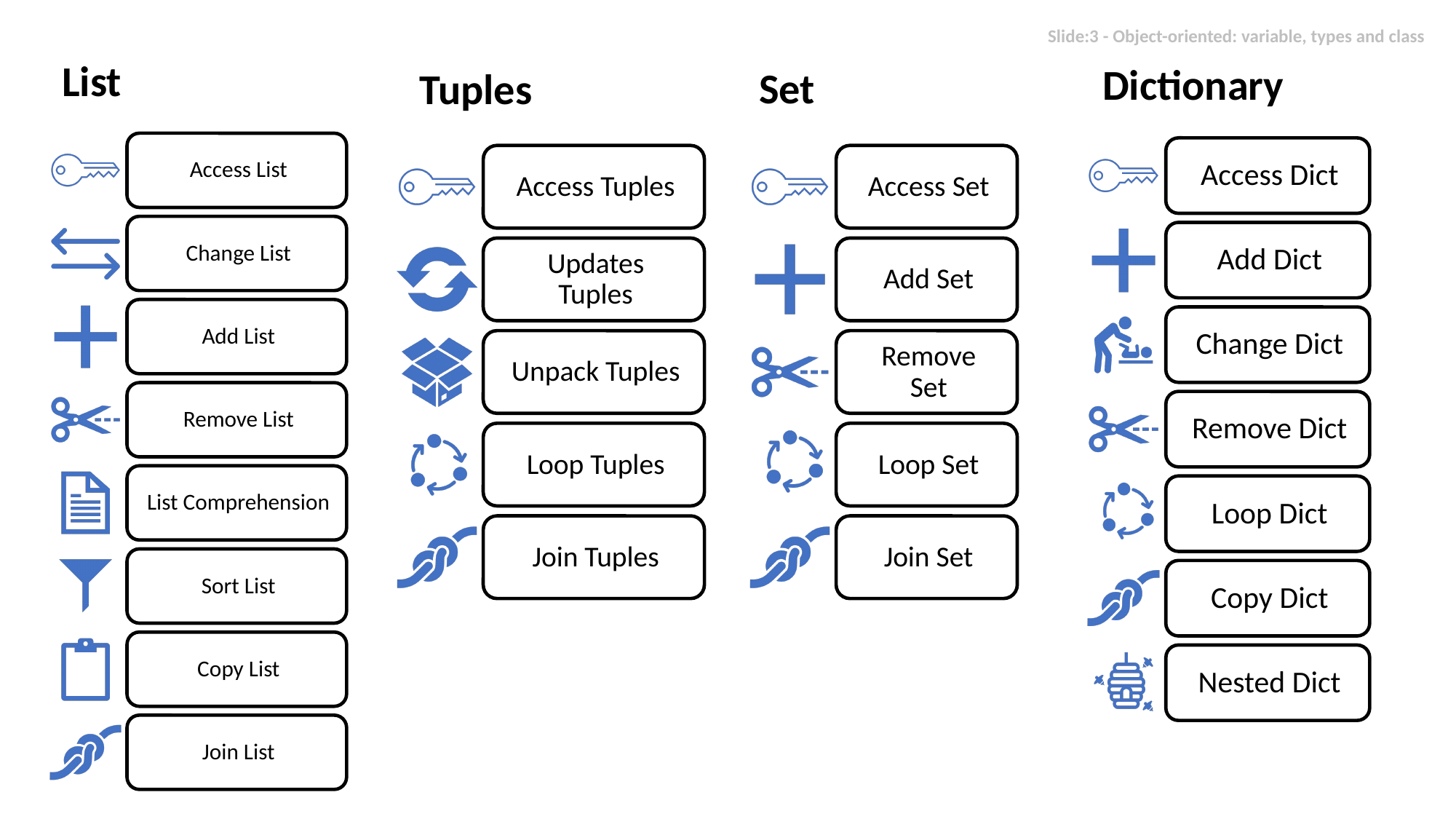

List
Access List
Change List
Add List
Remove List
List Comprehension
Sort List
Copy List
Join List
Tuples
Access Tuples
Updates Tuples
Unpack Tuples
Loop Tuples
Join Tuples
Set
Access Set
Add Set
Remove Set
Loop Set
Join Set
Dictionary
Access Dict
Add Dict
Change Dict
Remove Dict
Loop Dict
Copy Dict
Nested Dict